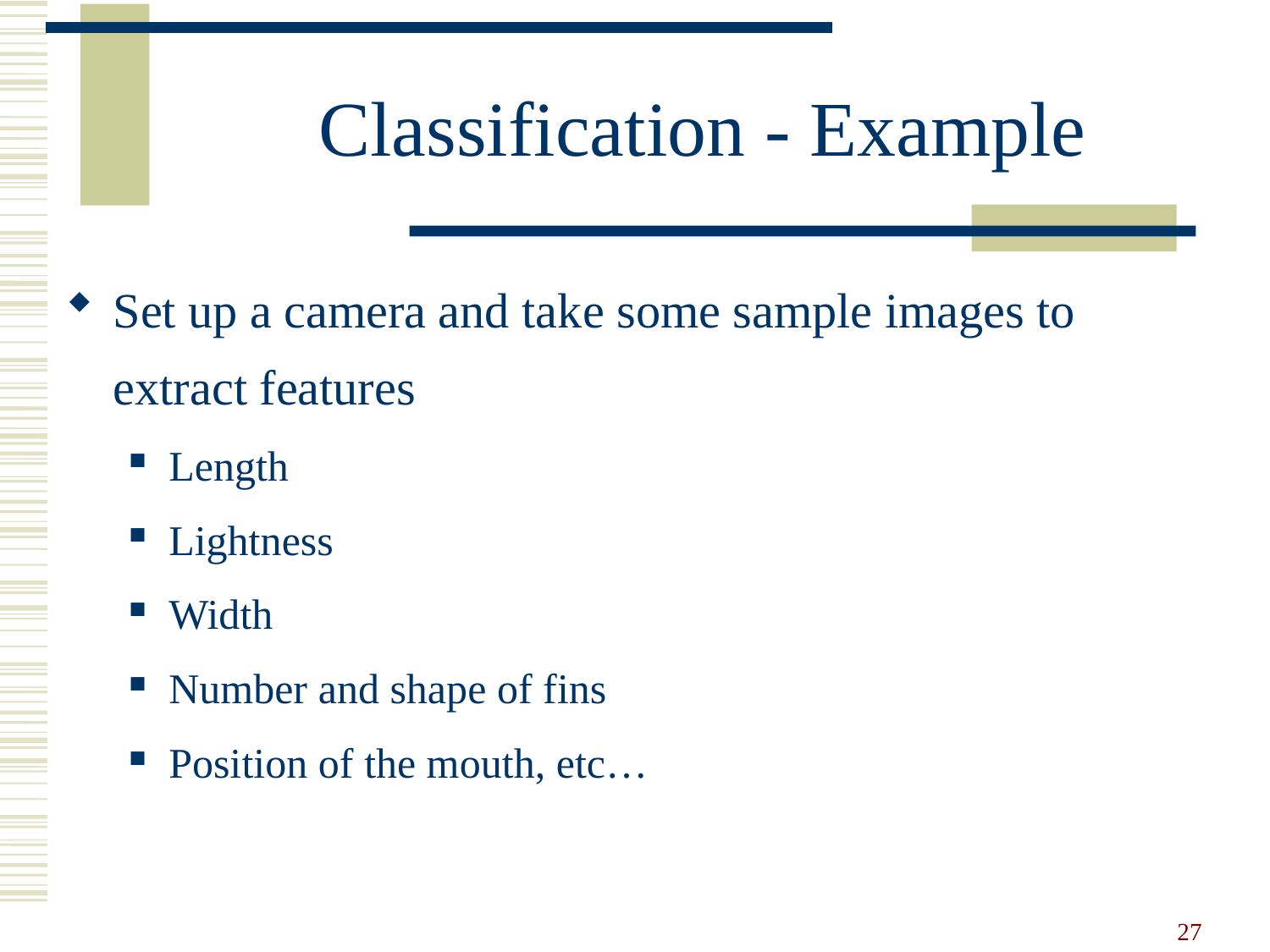

Classification - Example
Set up a camera and take some sample images to extract features
Length
Lightness
Width
Number and shape of fins
Position of the mouth, etc…

27